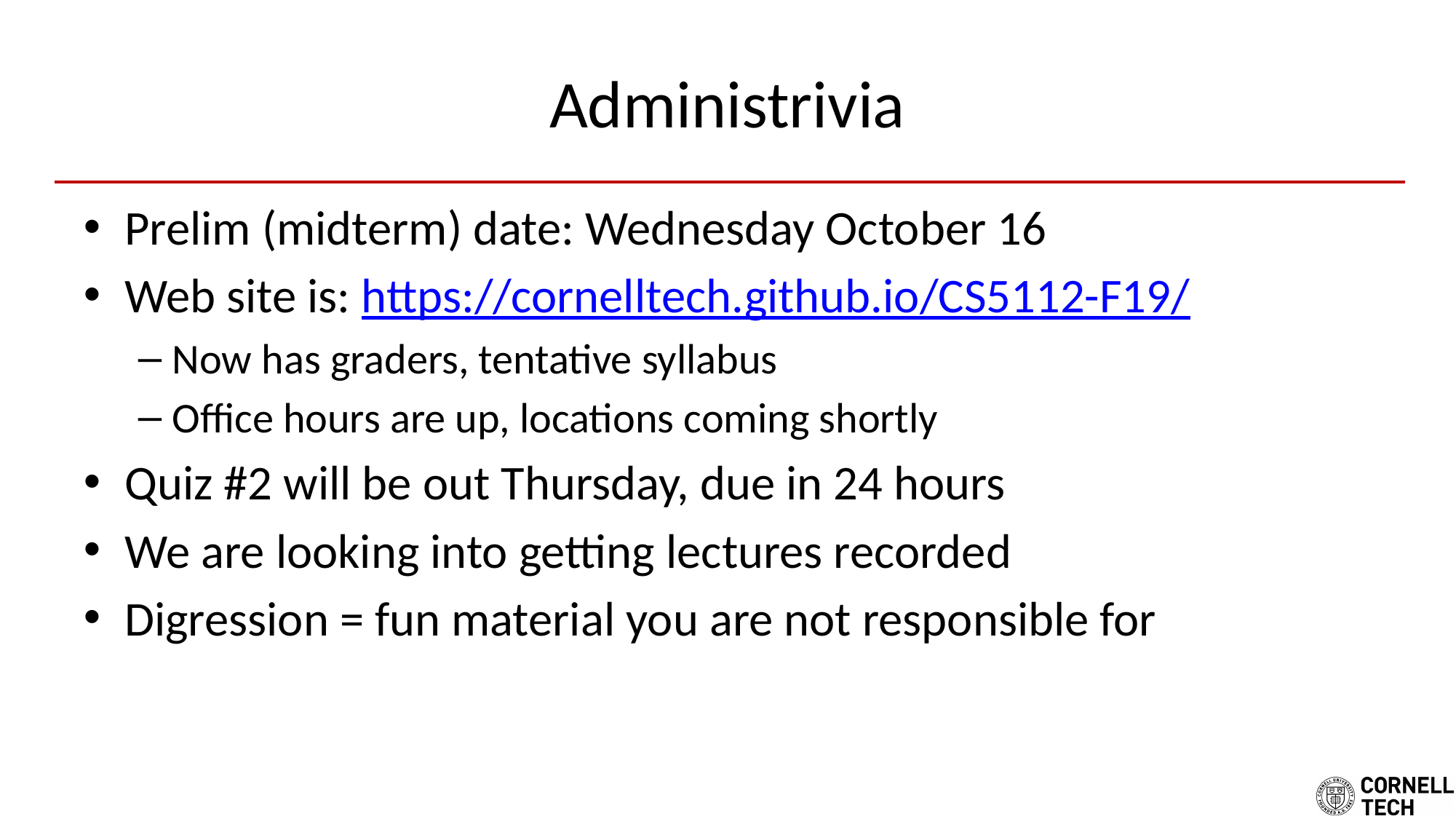

# Administrivia
Prelim (midterm) date: Wednesday October 16
Web site is: https://cornelltech.github.io/CS5112-F19/
Now has graders, tentative syllabus
Office hours are up, locations coming shortly
Quiz #2 will be out Thursday, due in 24 hours
We are looking into getting lectures recorded
Digression = fun material you are not responsible for